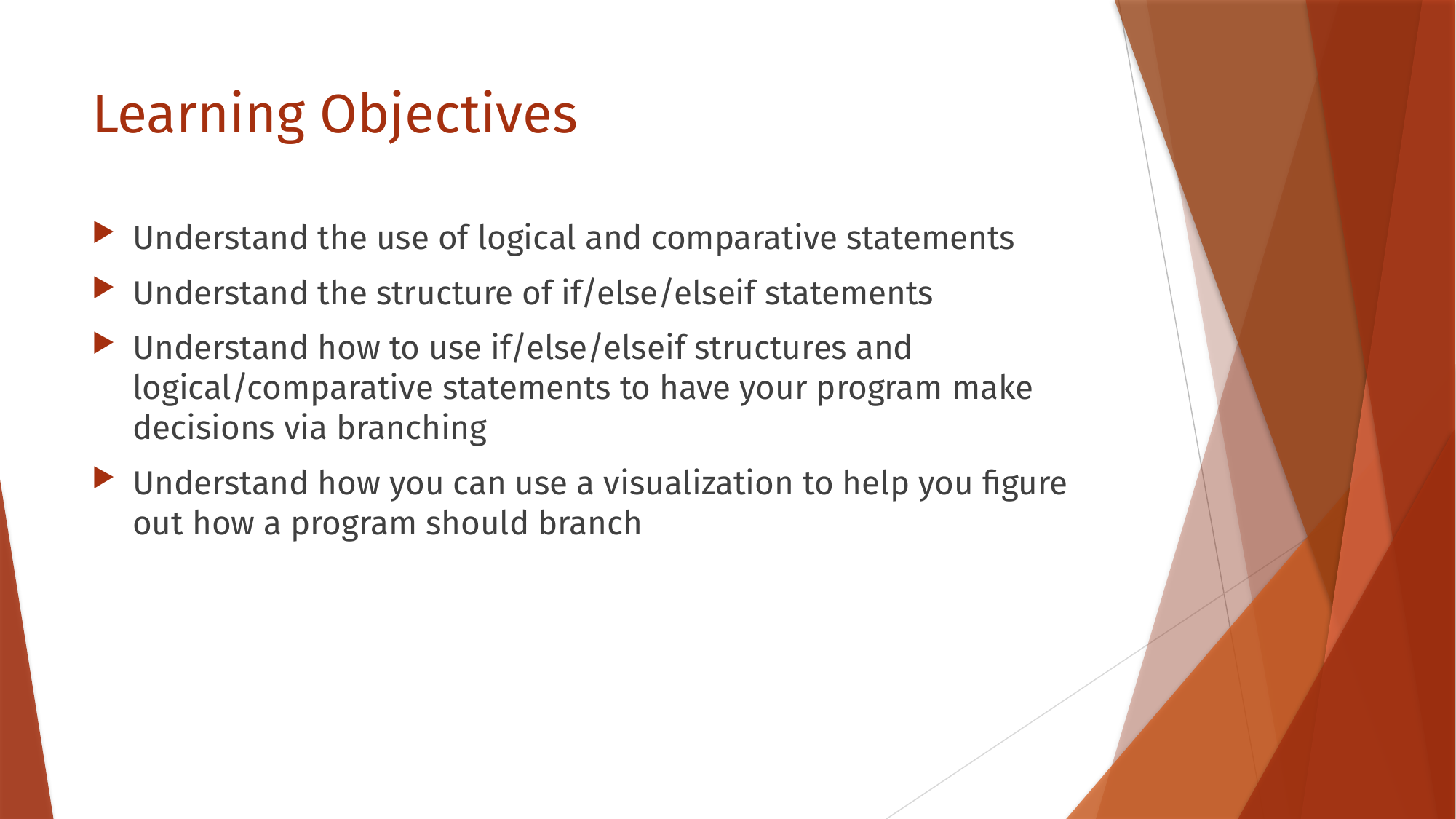

# Learning Objectives
Understand the use of logical and comparative statements
Understand the structure of if/else/elseif statements
Understand how to use if/else/elseif structures and logical/comparative statements to have your program make decisions via branching
Understand how you can use a visualization to help you figure out how a program should branch